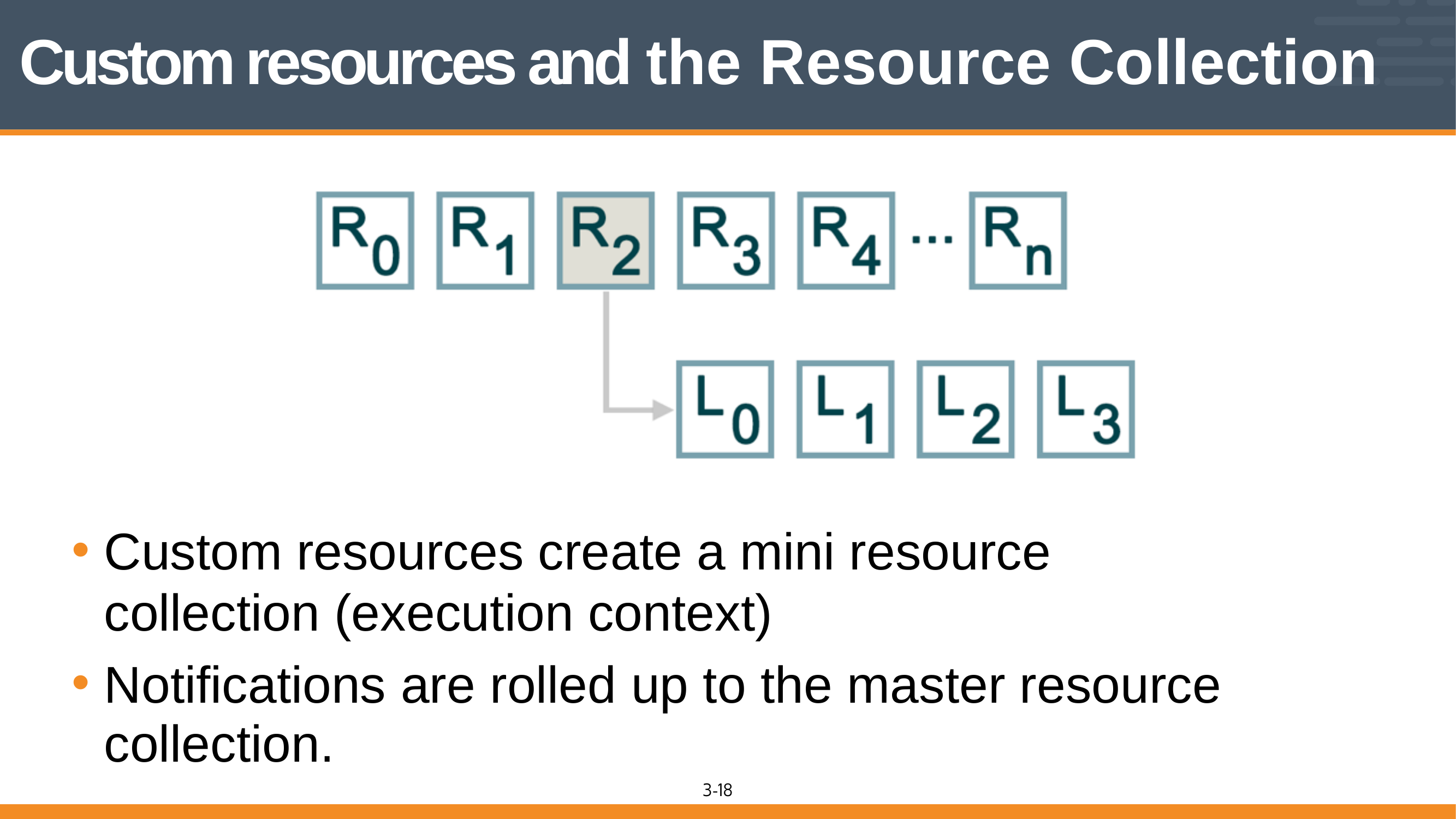

# Custom resources and the Resource Collection

Custom resources create a mini resource collection (execution context)
Notifications are rolled up to the master resource collection.
18